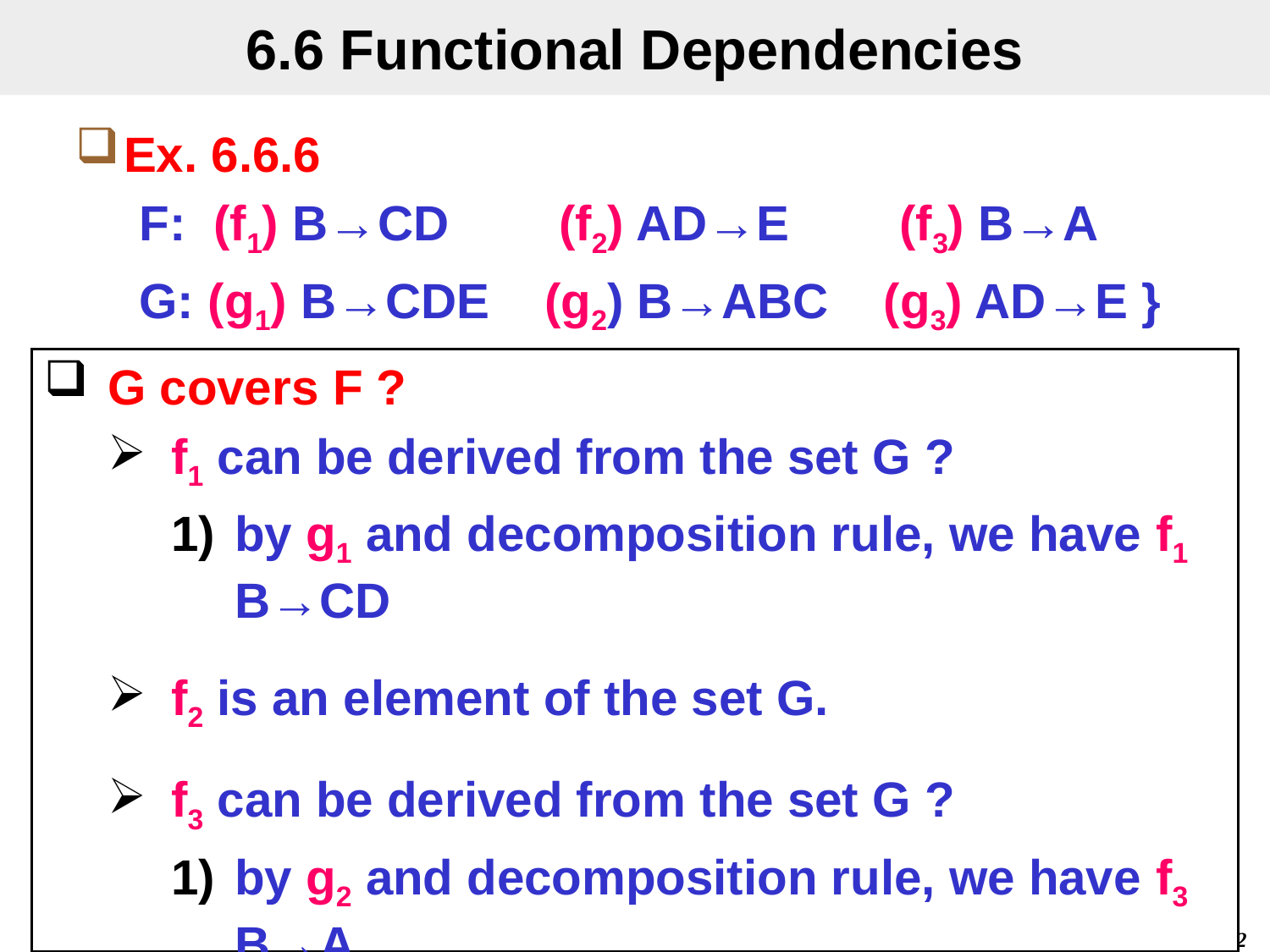

# 6.6 Functional Dependencies
Ex. 6.6.6
F:  (f1) B→CD        (f2) AD→E        (f3) B→A
G: (g1) B→CDE    (g2) B→ABC    (g3) AD→E }
G covers F ?
f1 can be derived from the set G ?
by g1 and decomposition rule, we have f1 B→CD

f2 is an element of the set G.

f3 can be derived from the set G ?
by g2 and decomposition rule, we have f3 B→A

Database Principles & Programming
62